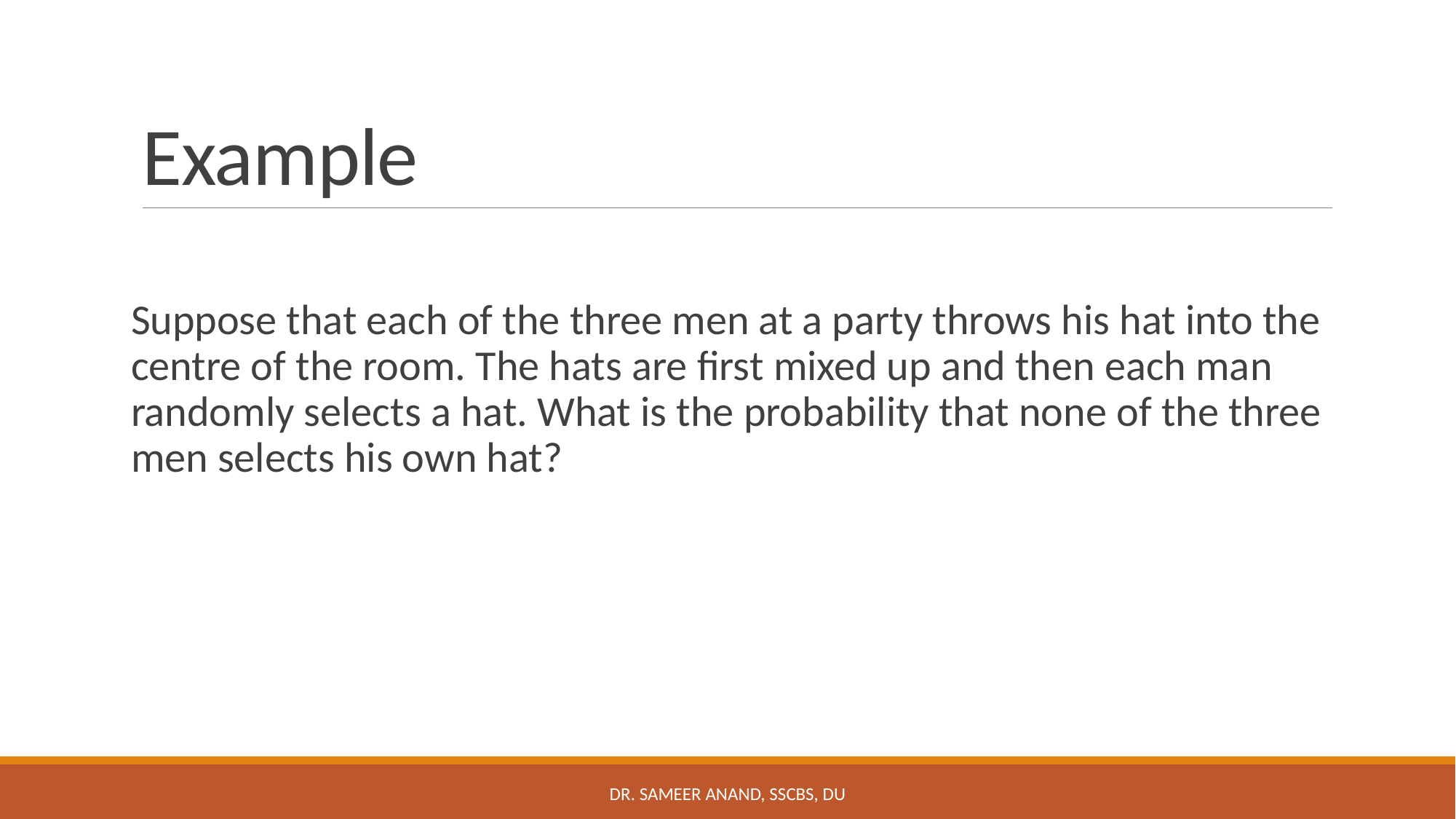

# Example

Suppose that each of the three men at a party throws his hat into the centre of the room. The hats are first mixed up and then each man randomly selects a hat. What is the probability that none of the three men selects his own hat?
Dr. Sameer Anand, SSCBS, DU